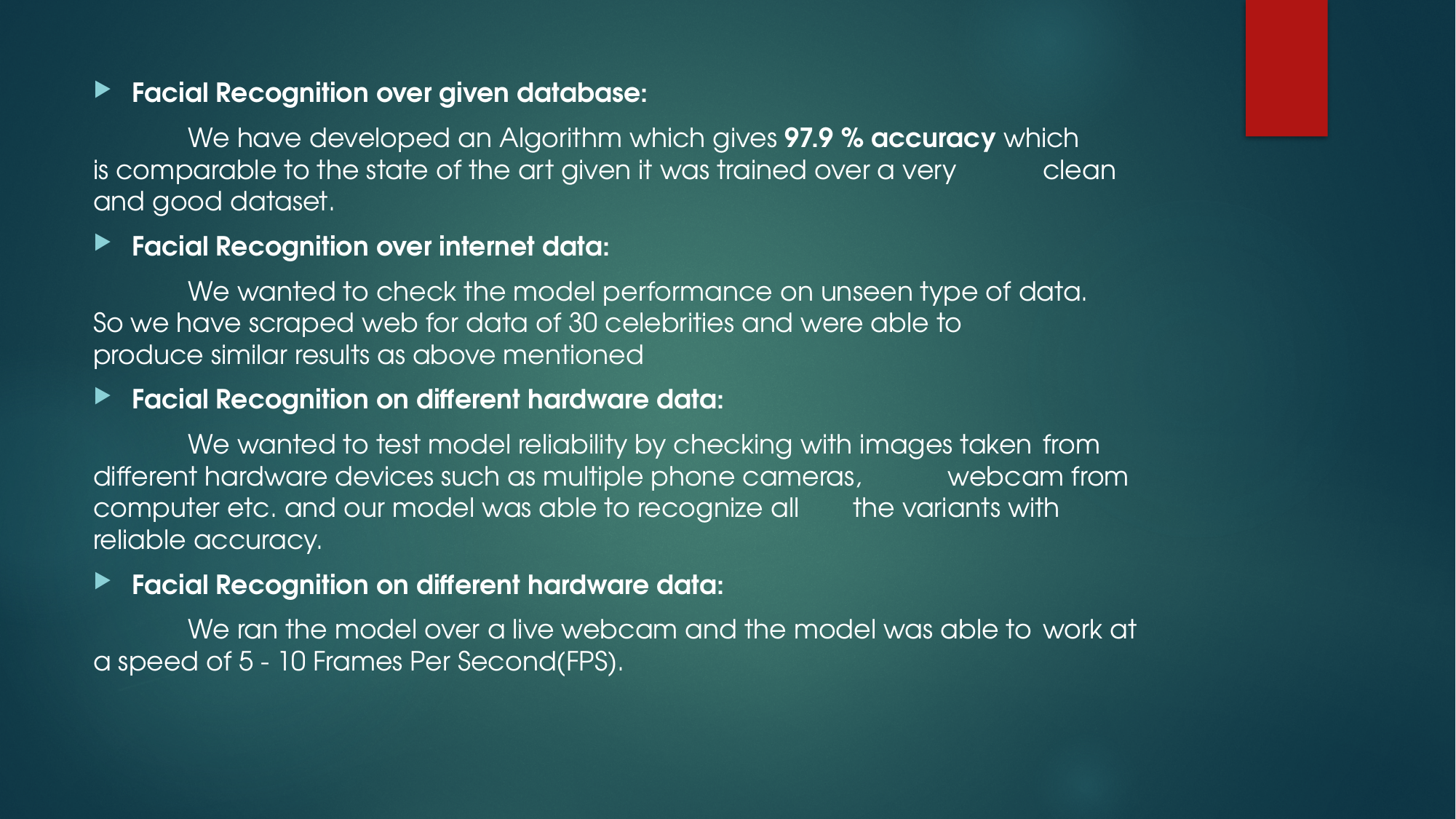

Facial Recognition over given database:
	We have developed an Algorithm which gives 97.9 % accuracy which 	is comparable to the state of the art given it was trained over a very 	clean and good dataset.
Facial Recognition over internet data:
	We wanted to check the model performance on unseen type of data. 	So we have scraped web for data of 30 celebrities and were able to 	produce similar results as above mentioned
Facial Recognition on different hardware data:
	We wanted to test model reliability by checking with images taken 	from different hardware devices such as multiple phone cameras, 	webcam from computer etc. and our model was able to recognize all 	the variants with reliable accuracy.
Facial Recognition on different hardware data:
	We ran the model over a live webcam and the model was able to 	work at a speed of 5 - 10 Frames Per Second(FPS).